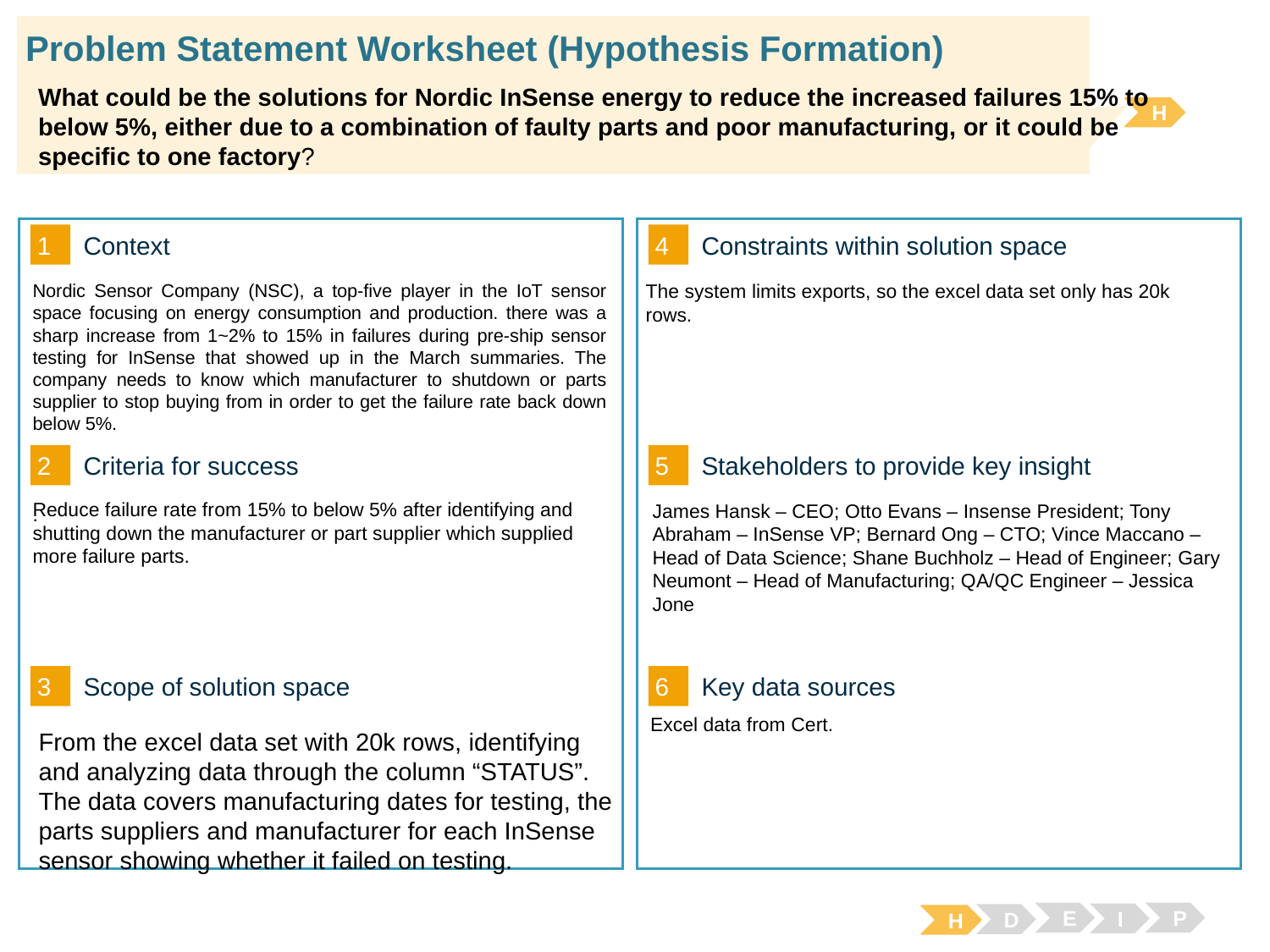

# Problem Statement Worksheet (Hypothesis Formation)
What could be the solutions for Nordic InSense energy to reduce the increased failures 15% to below 5%, either due to a combination of faulty parts and poor manufacturing, or it could be specific to one factory?

H

1
4
Context
Constraints within solution space
The system limits exports, so the excel data set only has 20k rows.

Nordic Sensor Company (NSC), a top-five player in the IoT sensor space focusing on energy consumption and production. there was a sharp increase from 1~2% to 15% in failures during pre-ship sensor testing for InSense that showed up in the March summaries. The company needs to know which manufacturer to shutdown or parts supplier to stop buying from in order to get the failure rate back down below 5%.

.

2
5
Criteria for success
Stakeholders to provide key insight
Reduce failure rate from 15% to below 5% after identifying and shutting down the manufacturer or part supplier which supplied more failure parts.
James Hansk – CEO; Otto Evans – Insense President; Tony Abraham – InSense VP; Bernard Ong – CTO; Vince Maccano – Head of Data Science; Shane Buchholz – Head of Engineer; Gary Neumont – Head of Manufacturing; QA/QC Engineer – Jessica Jone
3
6
Key data sources
Scope of solution space
Excel data from Cert.
From the excel data set with 20k rows, identifying and analyzing data through the column “STATUS”. The data covers manufacturing dates for testing, the parts suppliers and manufacturer for each InSense sensor showing whether it failed on testing.

E
P
I
D
H